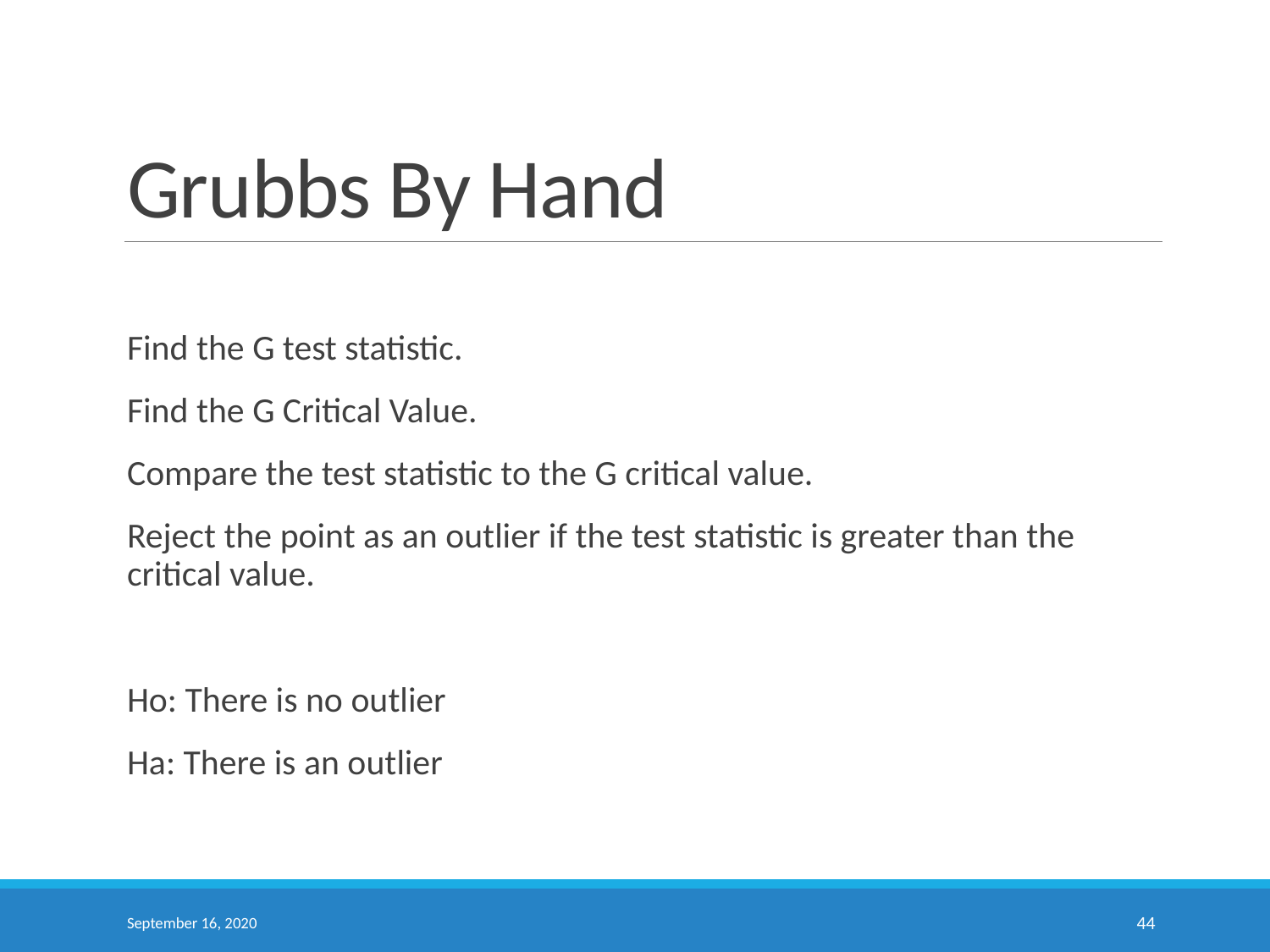

# Grubbs By Hand

Find the G test statistic.
Find the G Critical Value.
Compare the test statistic to the G critical value.
Reject the point as an outlier if the test statistic is greater than the critical value.

Ho: There is no outlier
Ha: There is an outlier
September 16, 2020
44